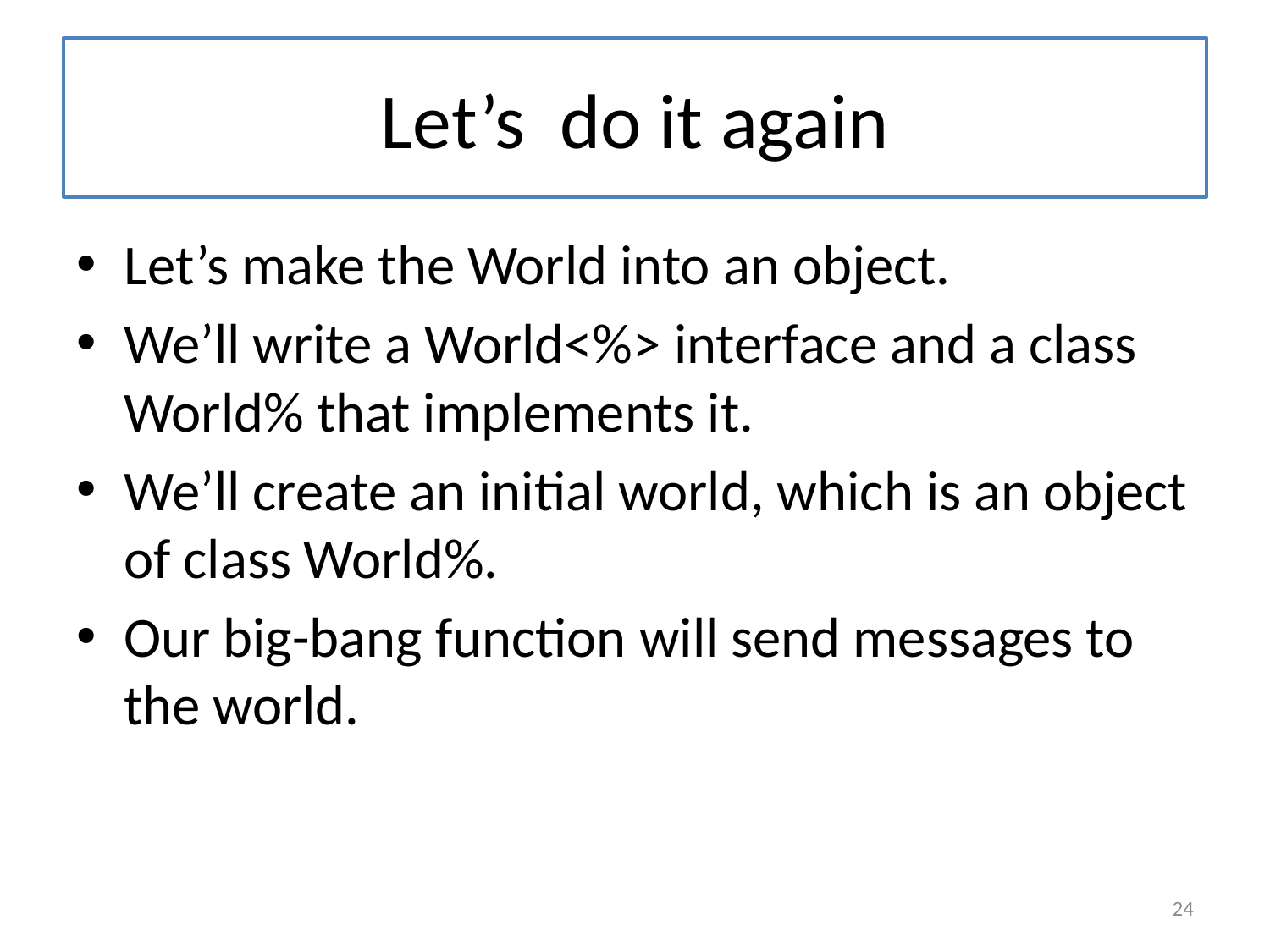

# Let’s  do it again
Let’s make the World into an object.
We’ll write a World<%> interface and a class World% that implements it.
We’ll create an initial world, which is an object of class World%.
Our big-bang function will send messages to the world.

24